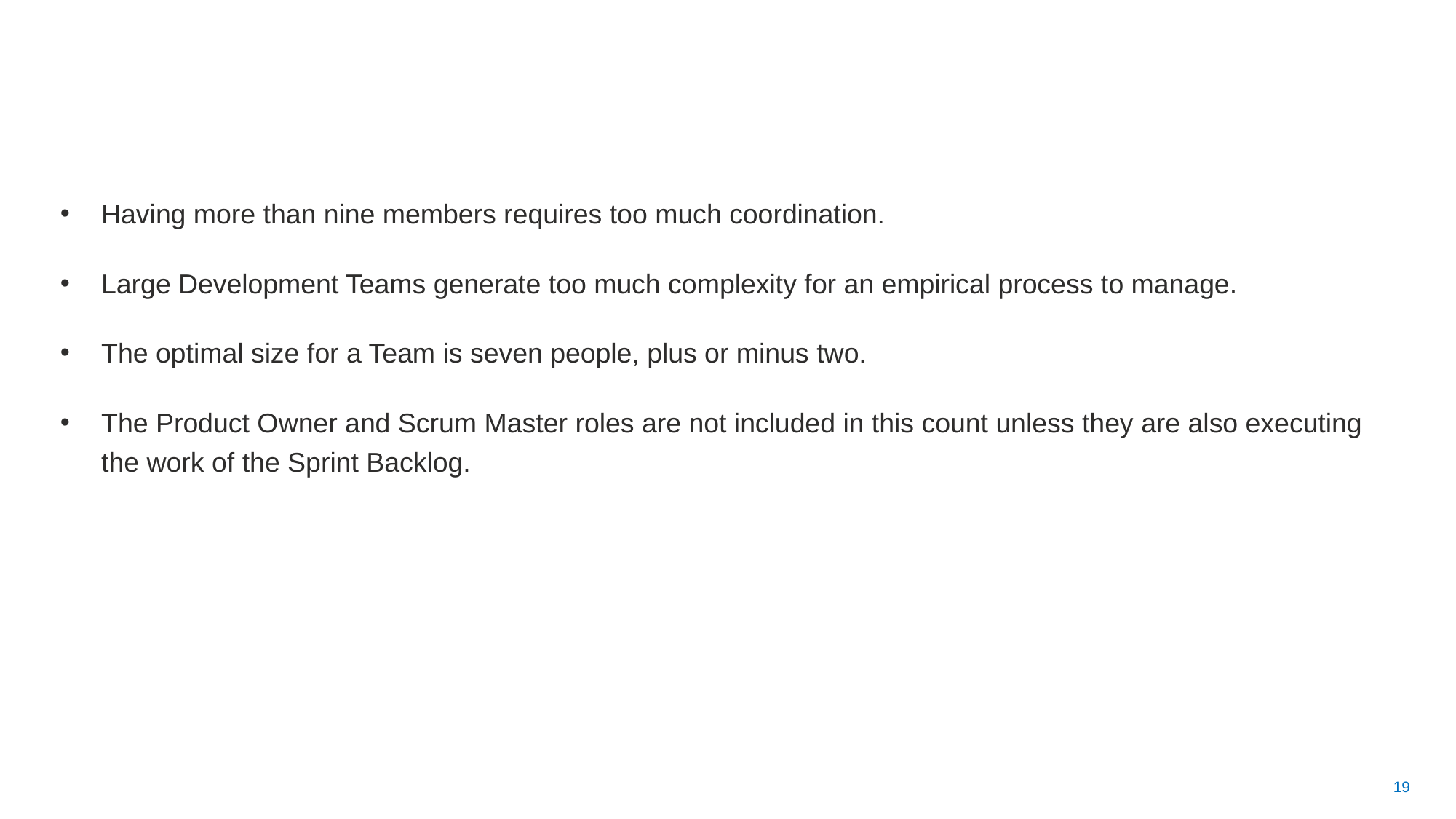

#
Having more than nine members requires too much coordination.
Large Development Teams generate too much complexity for an empirical process to manage.
The optimal size for a Team is seven people, plus or minus two.
The Product Owner and Scrum Master roles are not included in this count unless they are also executing the work of the Sprint Backlog.